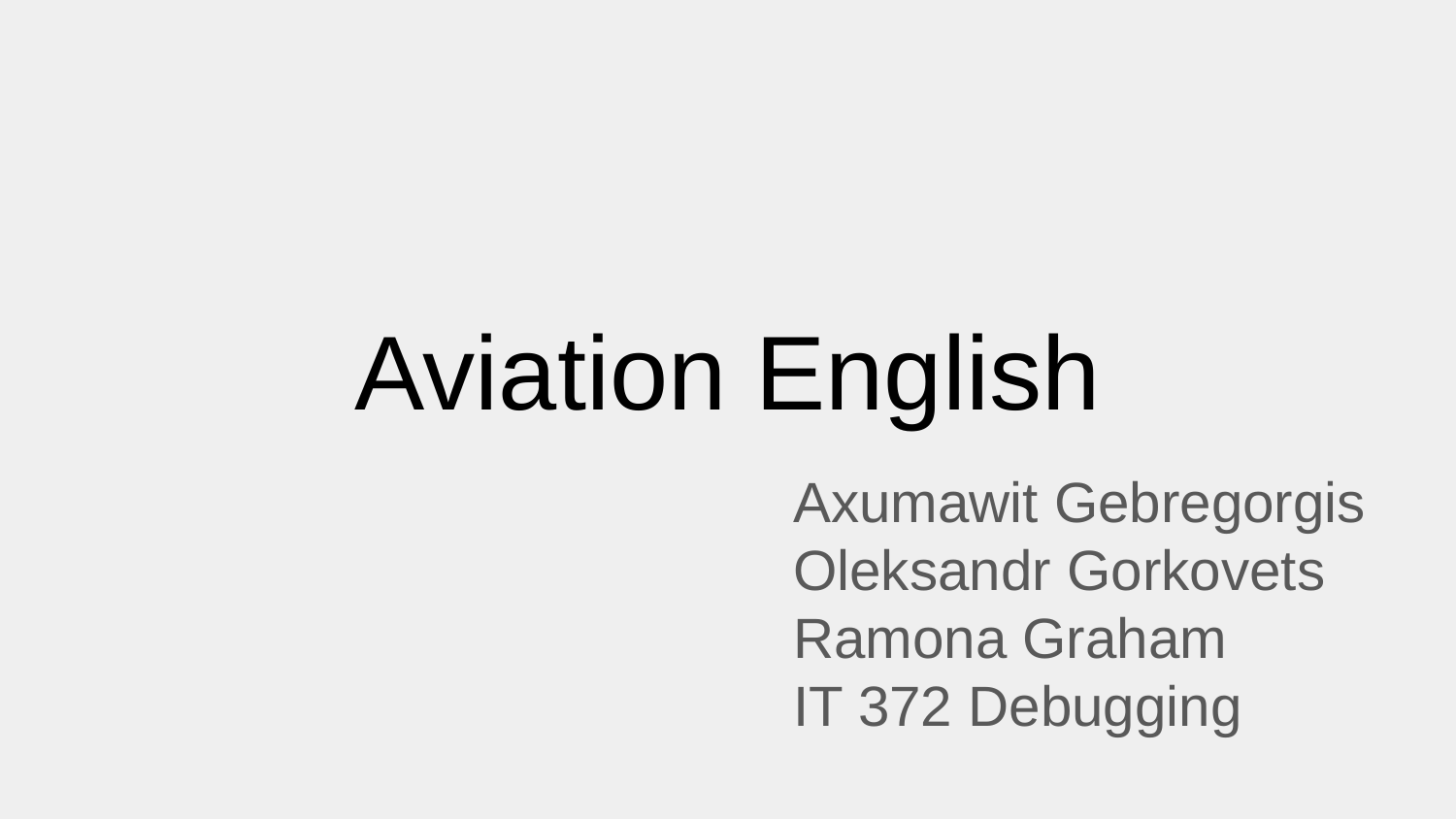

# Aviation English
Axumawit Gebregorgis
Oleksandr Gorkovets
Ramona Graham
IT 372 Debugging